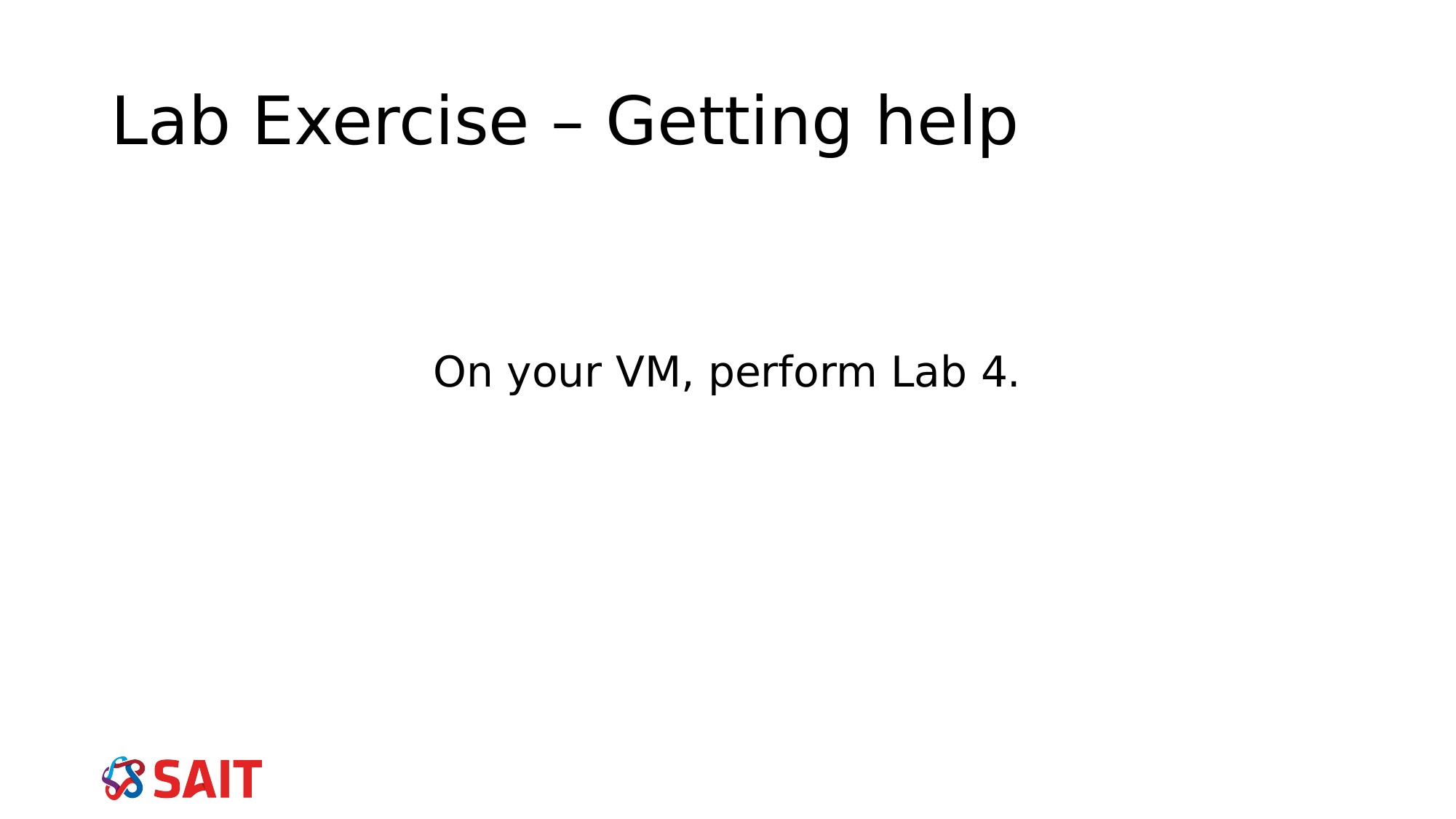

# Lab Exercise – Getting help

On your VM, perform Lab 4.